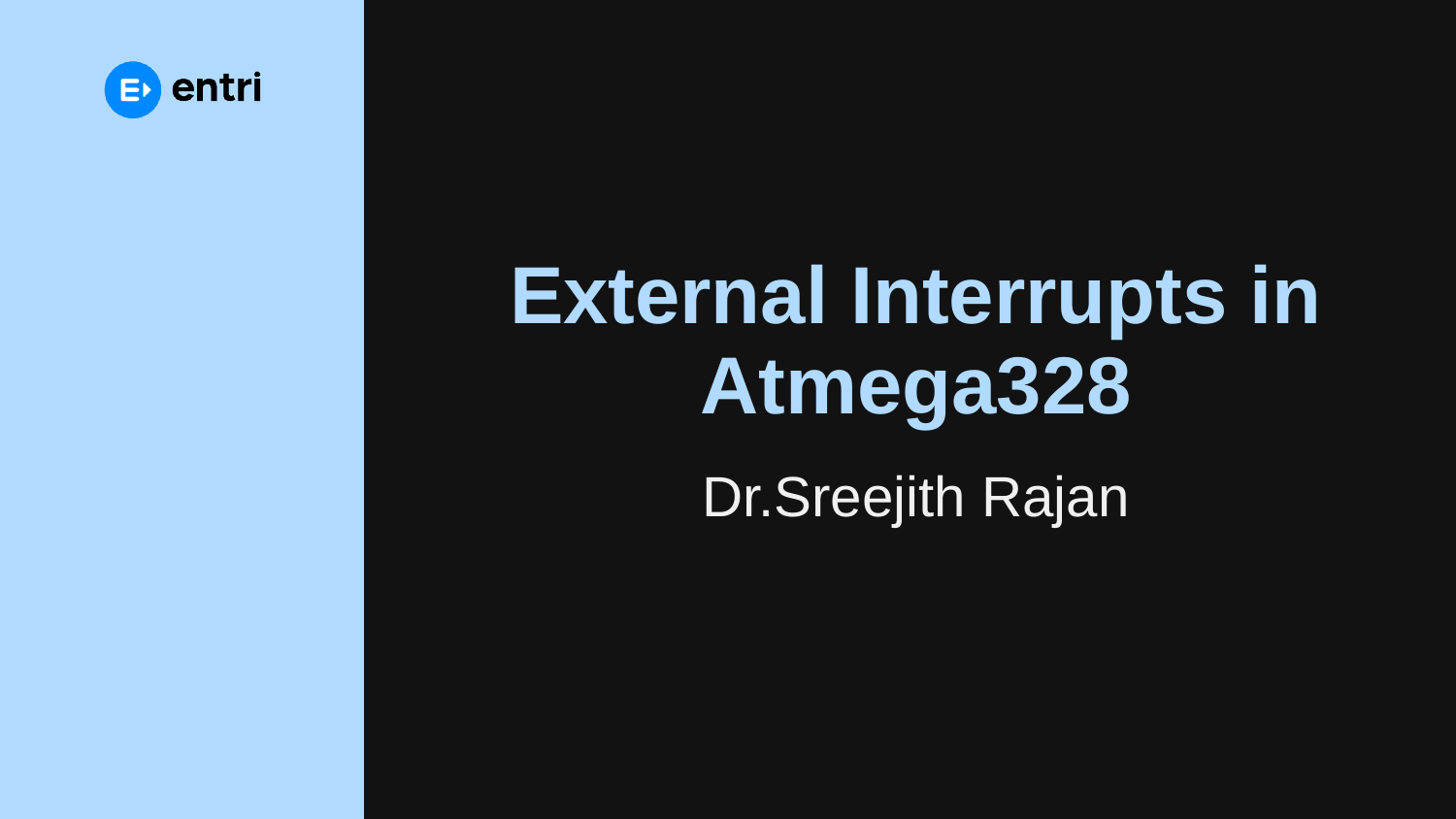

# External Interrupts in Atmega328
Dr.Sreejith Rajan